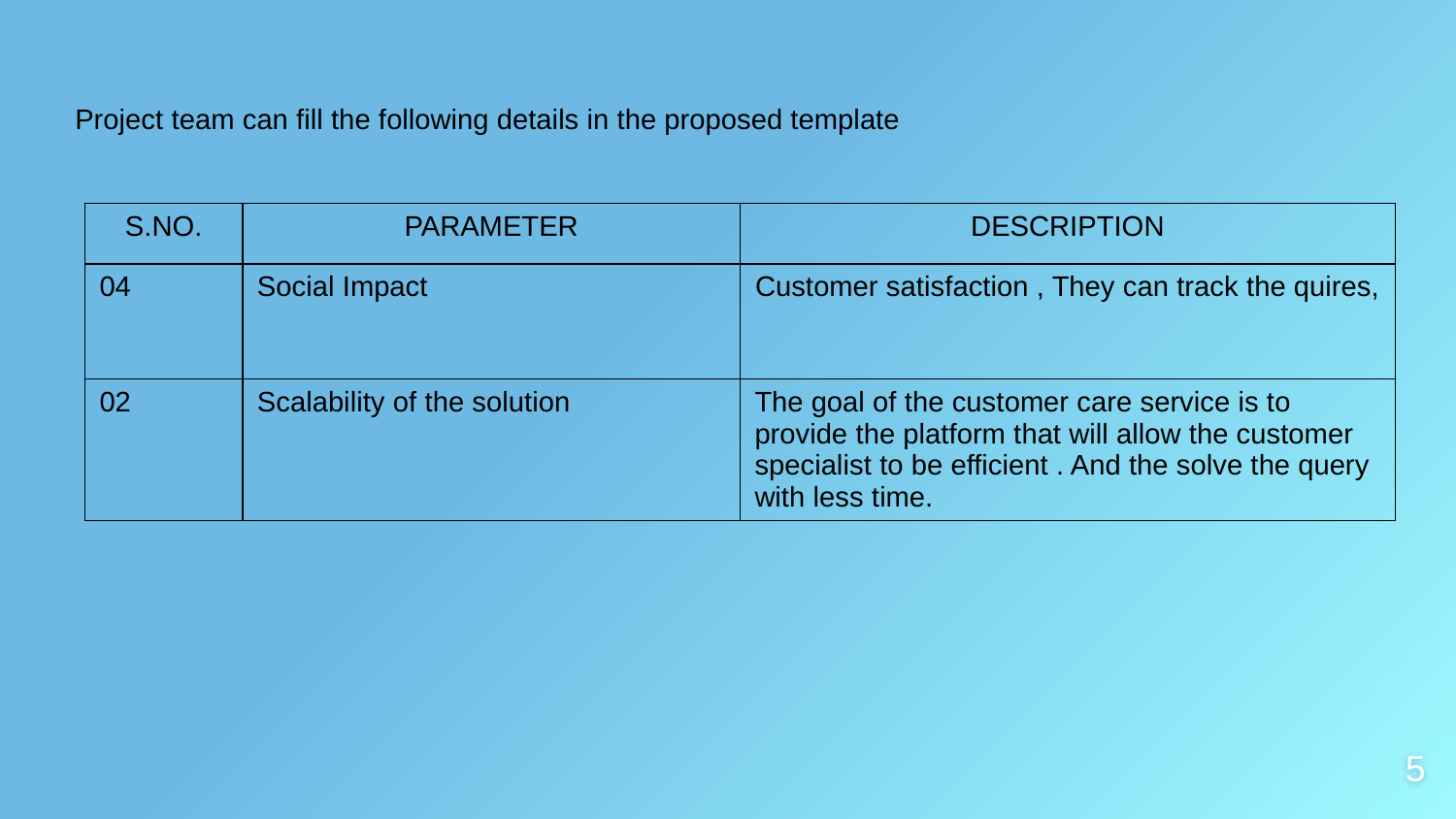

Project team can fill the following details in the proposed template
| S.NO. | PARAMETER | DESCRIPTION |
| --- | --- | --- |
| 04 | Social Impact | Customer satisfaction , They can track the quires, |
| 02 | Scalability of the solution | The goal of the customer care service is to provide the platform that will allow the customer specialist to be efficient . And the solve the query with less time. |
5